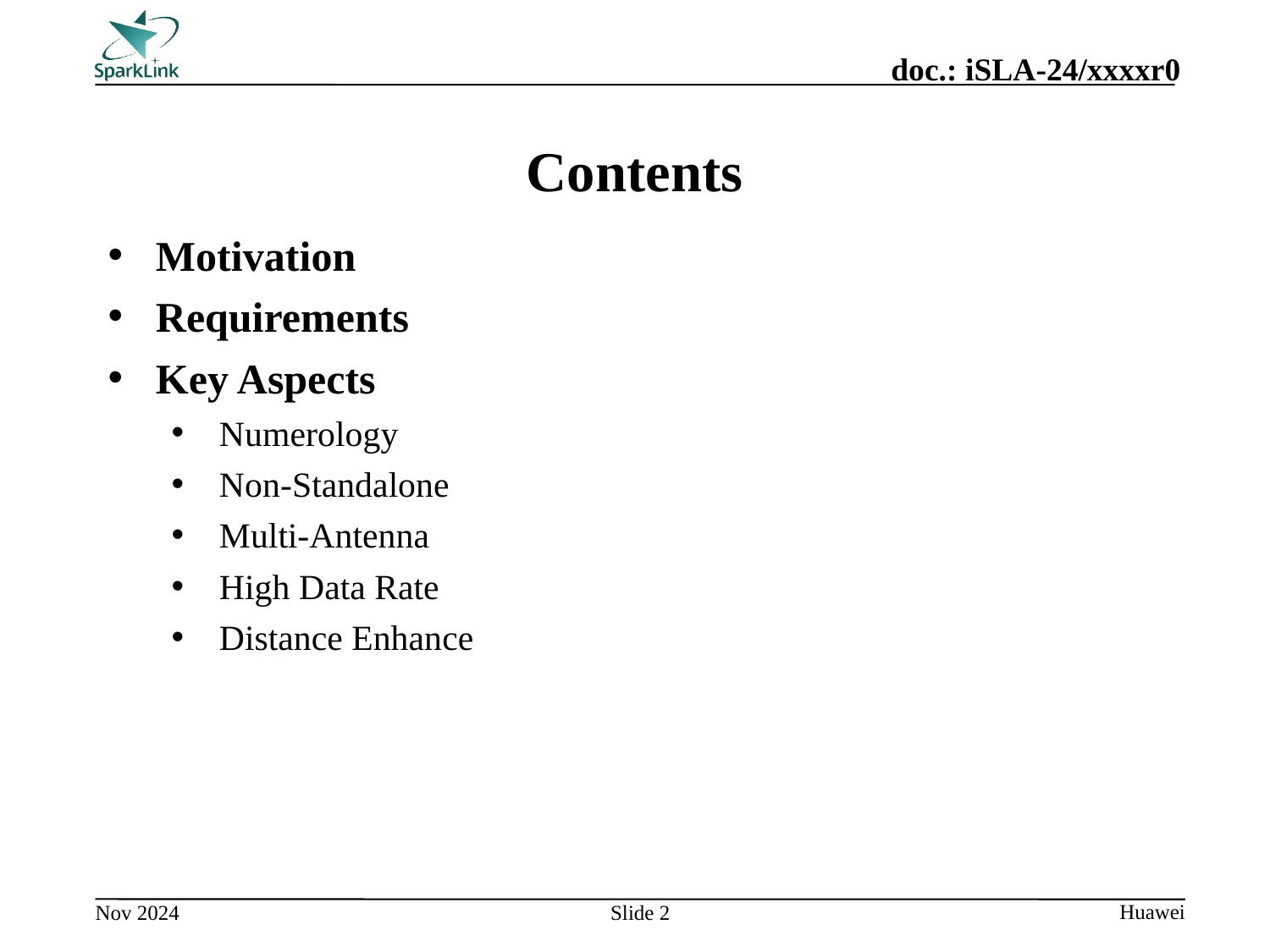

# Contents
Motivation
Requirements
Key Aspects
Numerology
Non-Standalone
Multi-Antenna
High Data Rate
Distance Enhance
Slide 2